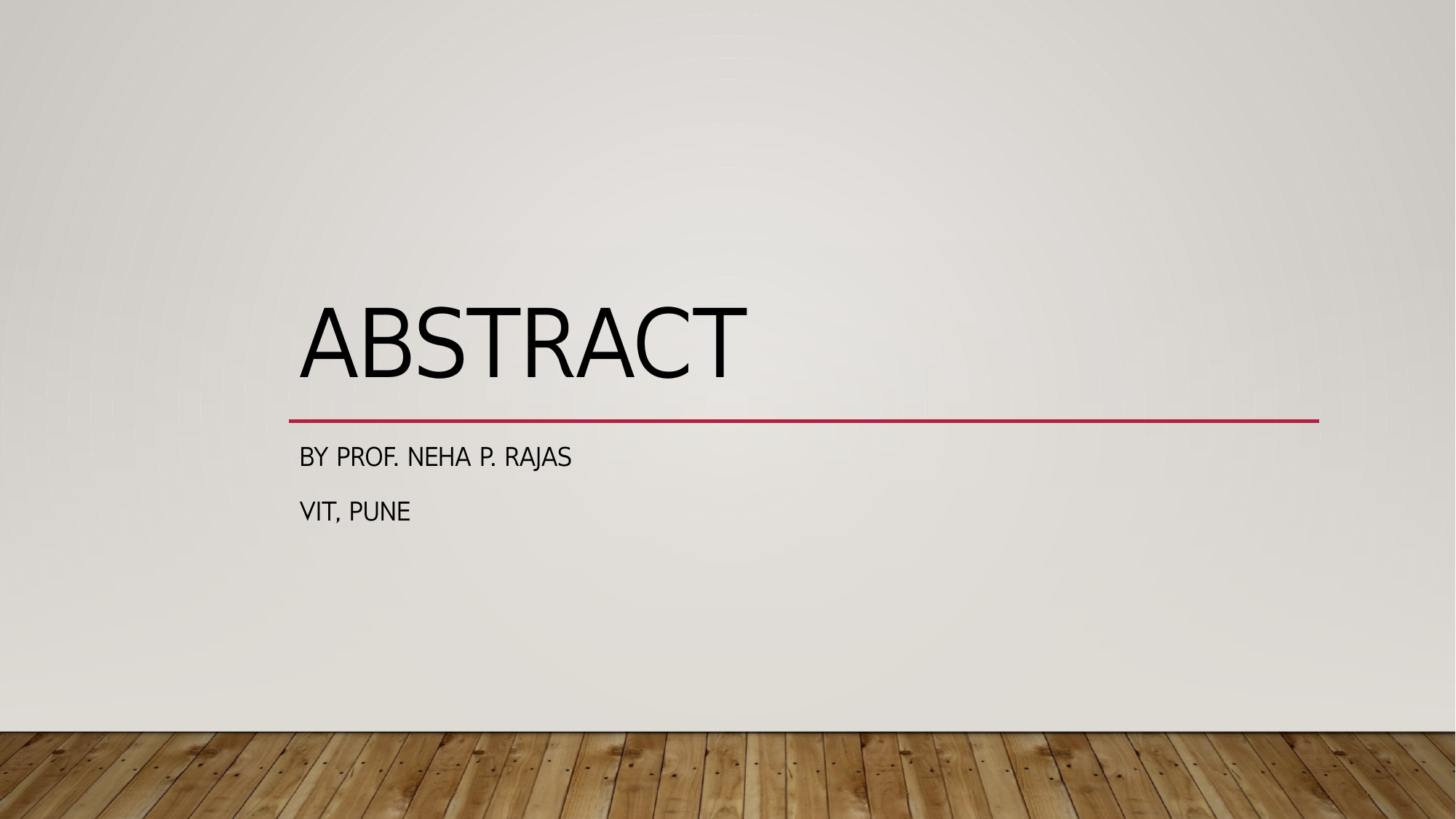

# Abstract
By Prof. Neha P. Rajas
VIT, Pune